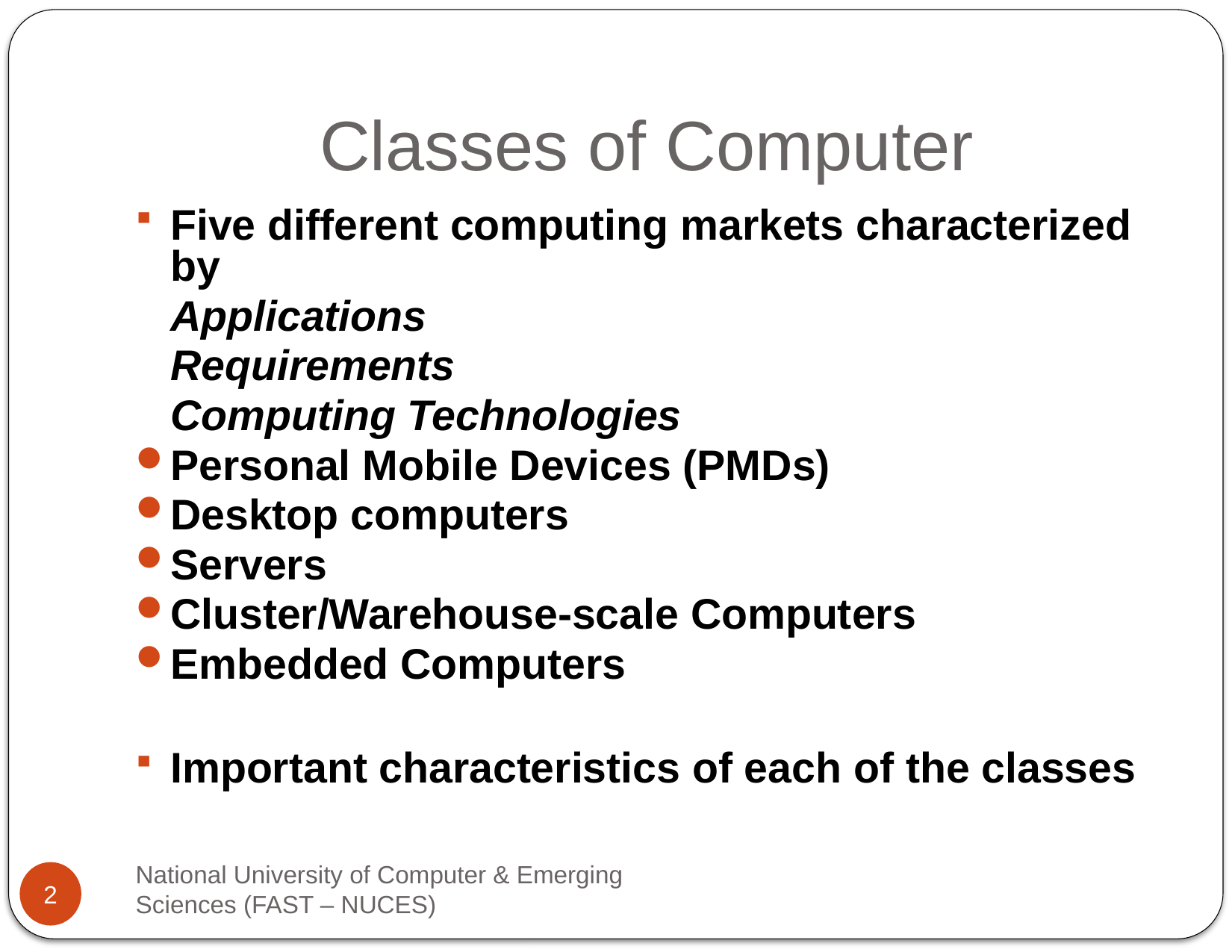

# Classes of Computer
Five different computing markets characterized by
		Applications
		Requirements
		Computing Technologies
Personal Mobile Devices (PMDs)
Desktop computers
Servers
Cluster/Warehouse-scale Computers
Embedded Computers

Important characteristics of each of the classes

National University of Computer & Emerging Sciences (FAST – NUCES)
2